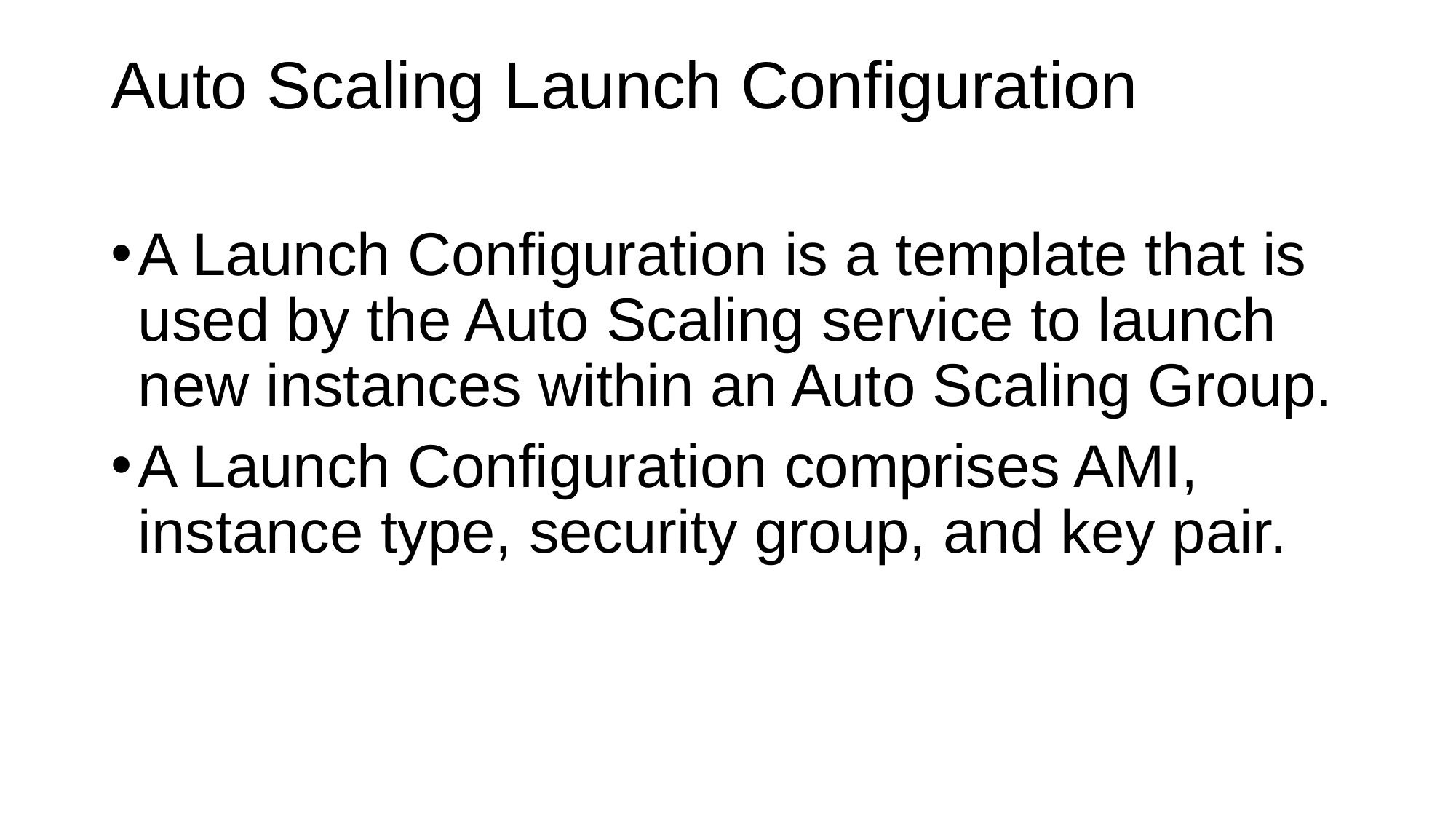

# Auto Scaling Launch Configuration
A Launch Configuration is a template that is used by the Auto Scaling service to launch new instances within an Auto Scaling Group.
A Launch Configuration comprises AMI, instance type, security group, and key pair.